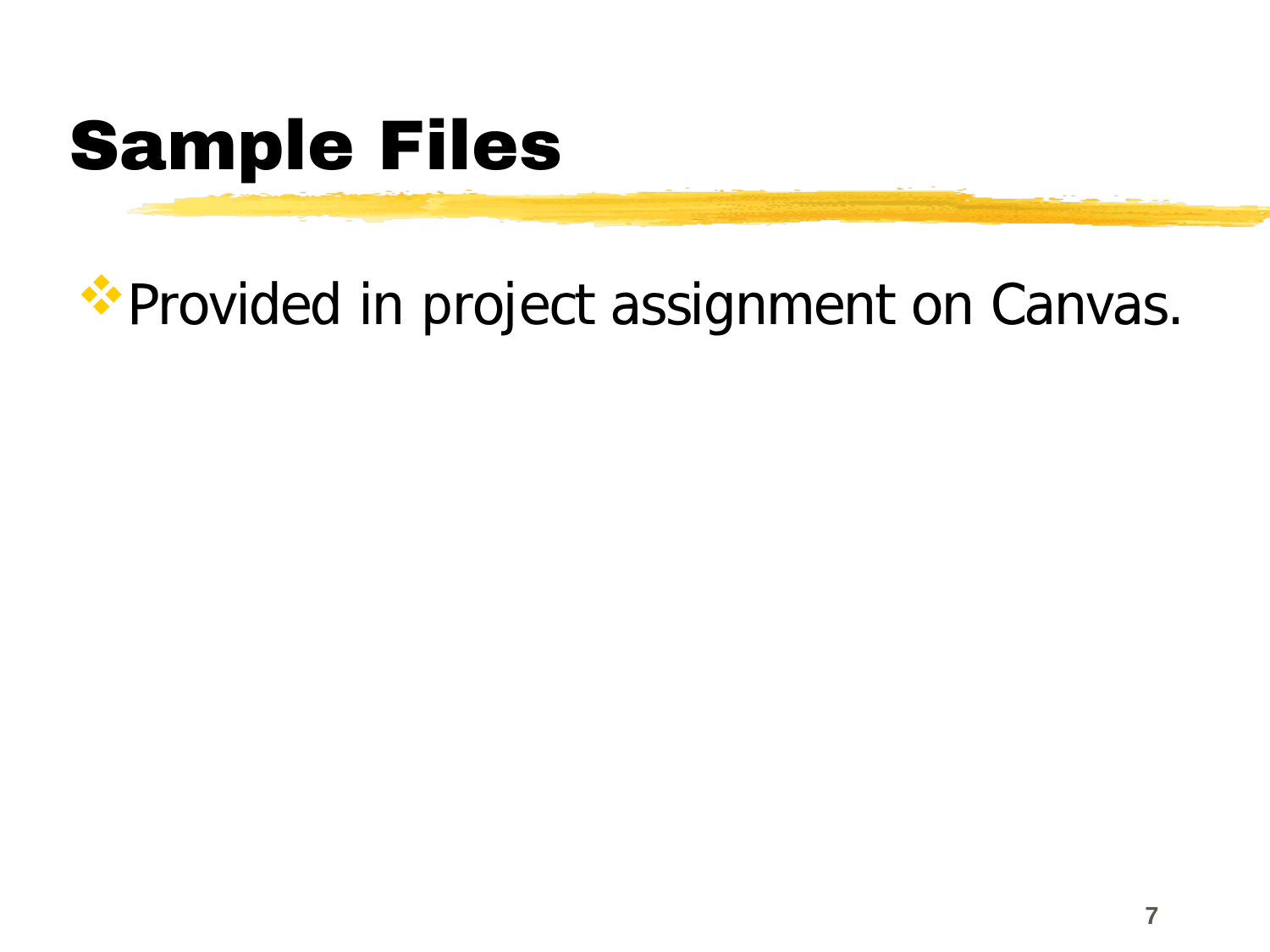

# Sample Files
Provided in project assignment on Canvas.
7